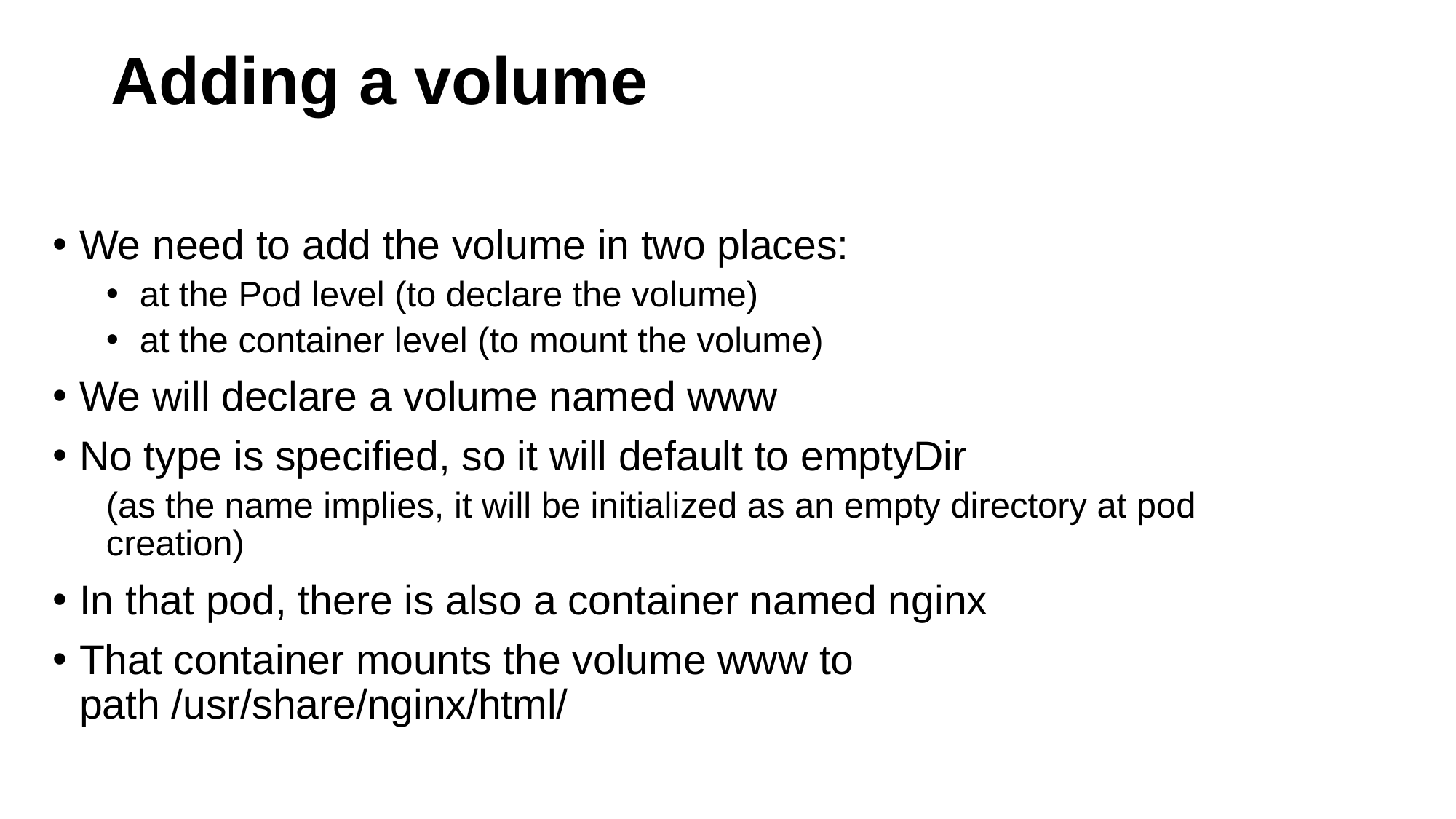

# Adding a volume
We need to add the volume in two places:
at the Pod level (to declare the volume)
at the container level (to mount the volume)
We will declare a volume named www
No type is specified, so it will default to emptyDir
(as the name implies, it will be initialized as an empty directory at pod creation)
In that pod, there is also a container named nginx
That container mounts the volume www to path /usr/share/nginx/html/